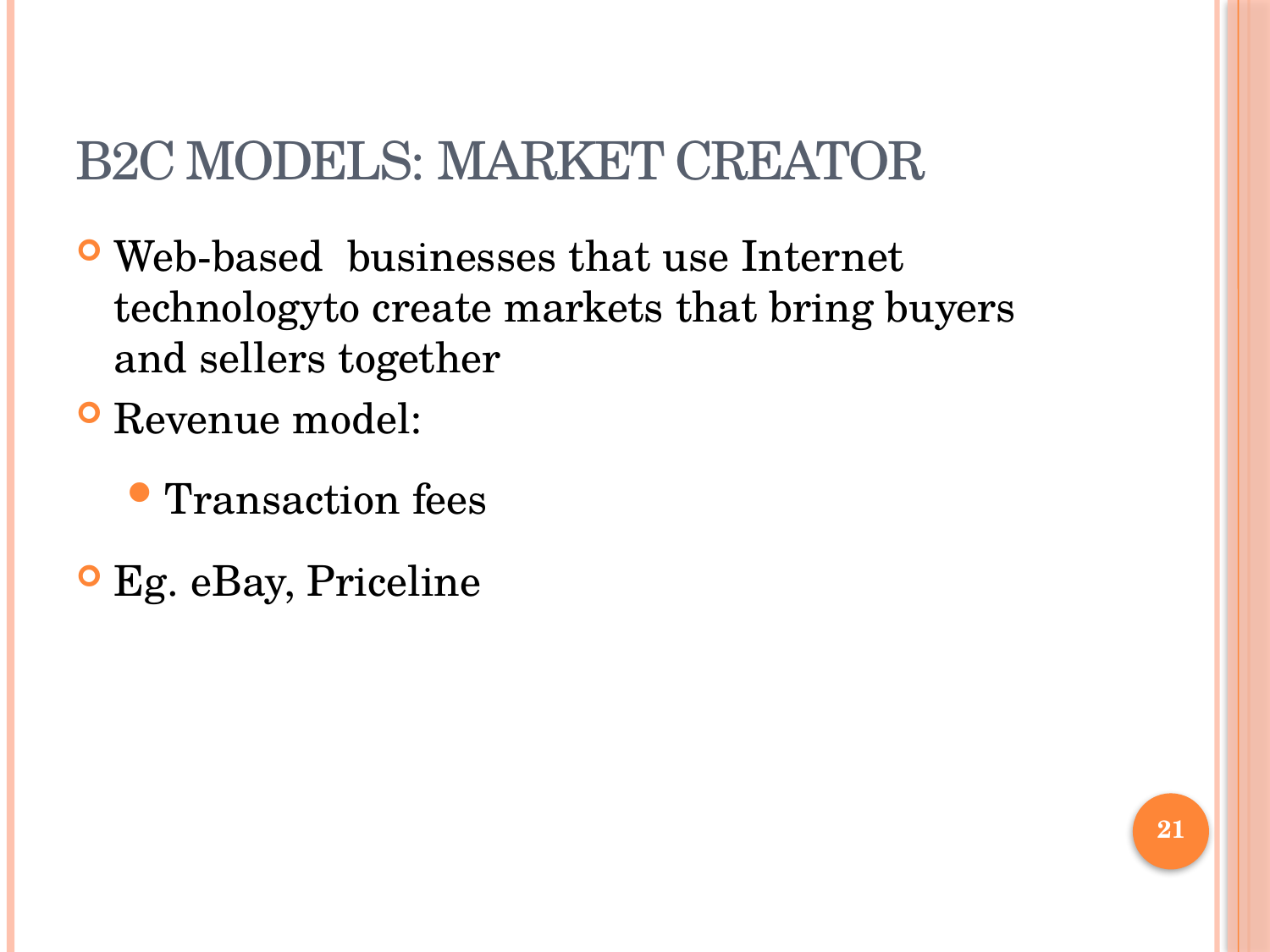

# B2C Models: Market Creator
Web-based  businesses that use Internet technologyto create markets that bring buyers and sellers together
Revenue model:
Transaction fees
Eg. eBay, Priceline

21